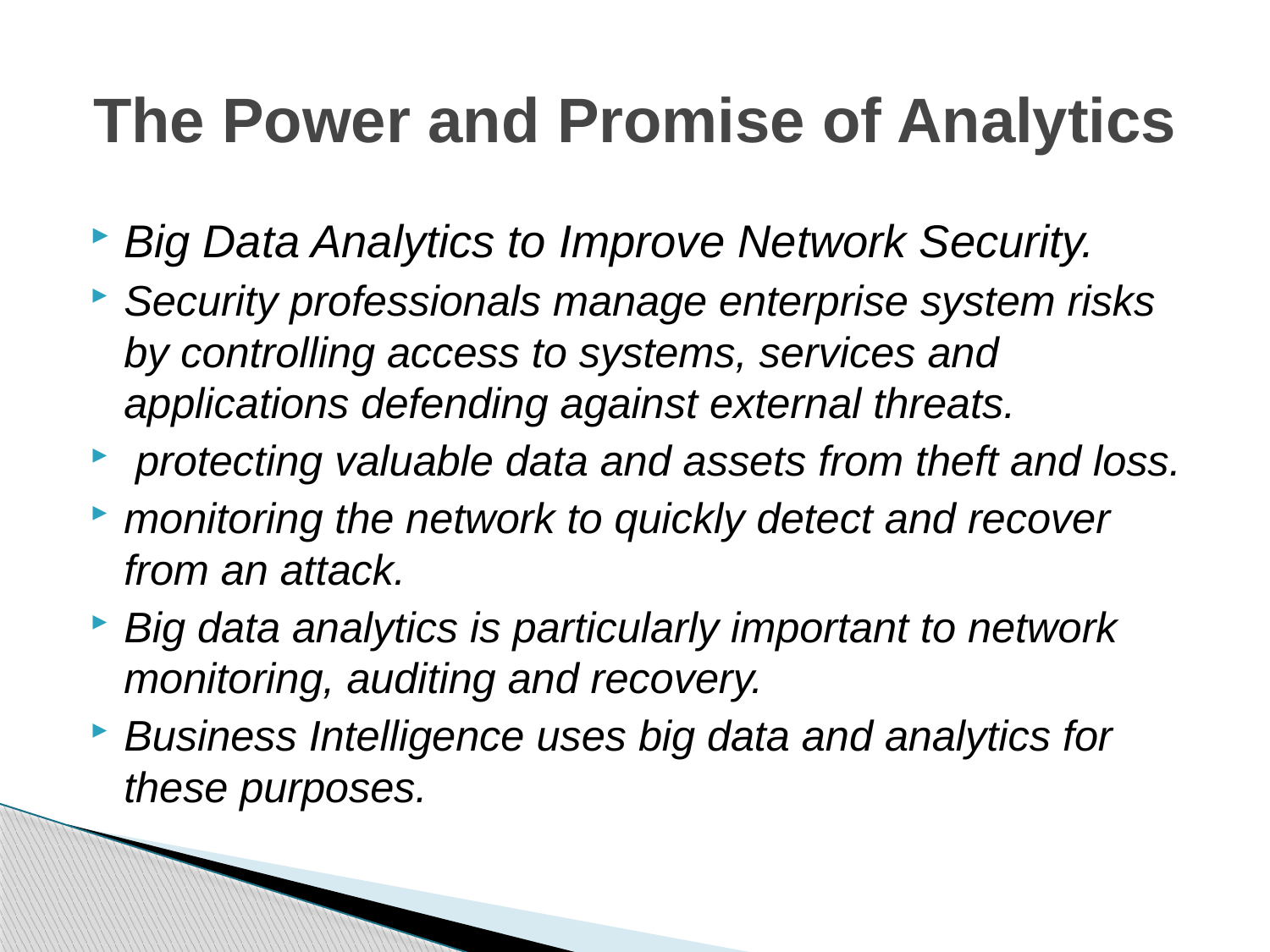

# The Power and Promise of Analytics
Big Data Analytics to Improve Network Security.
Security professionals manage enterprise system risks by controlling access to systems, services and applications defending against external threats.
 protecting valuable data and assets from theft and loss.
monitoring the network to quickly detect and recover from an attack.
Big data analytics is particularly important to network monitoring, auditing and recovery.
Business Intelligence uses big data and analytics for these purposes.